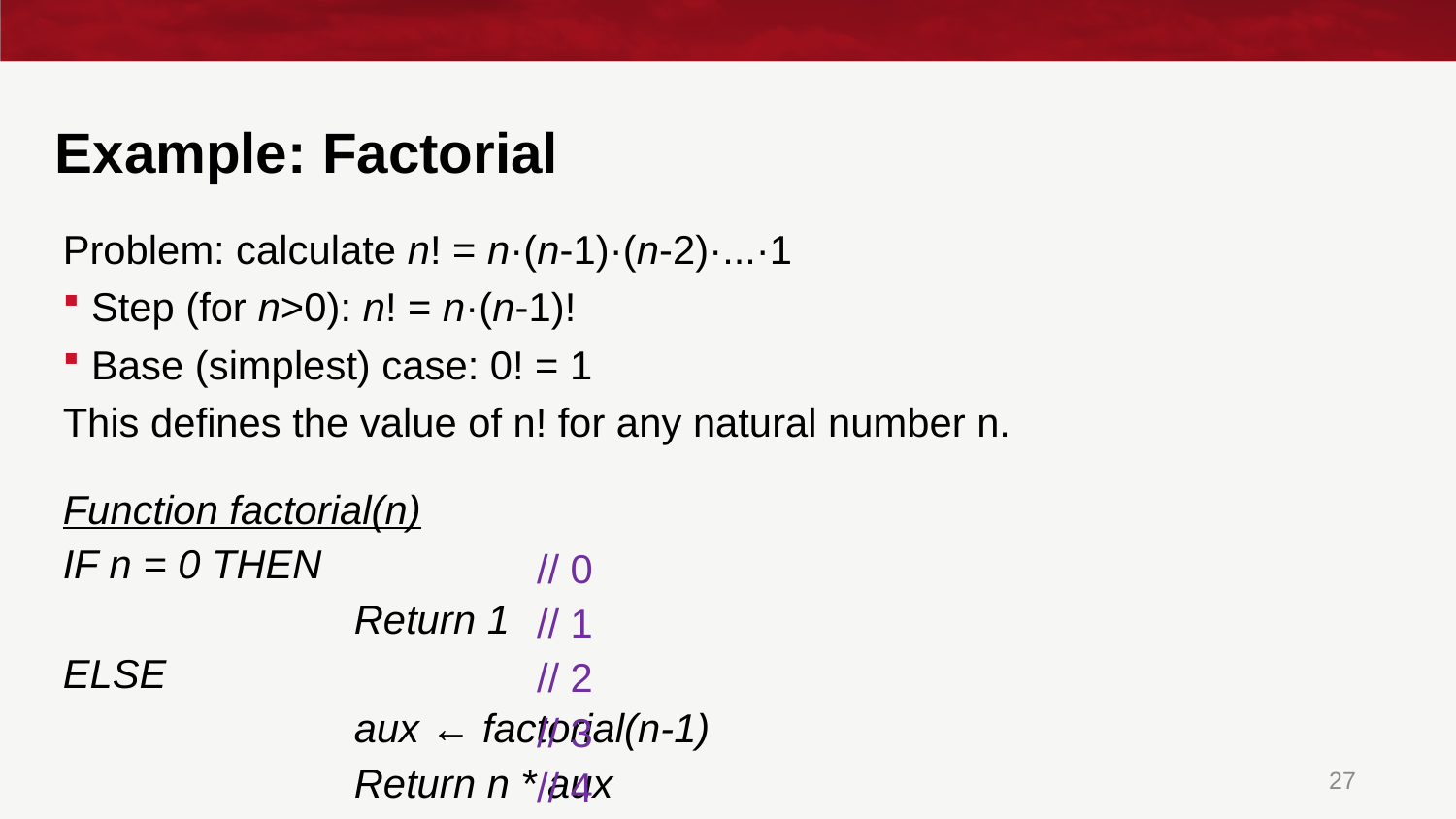

# Example: Factorial
Problem: calculate n! = n·(n-1)·(n-2)·...·1
Step (for n>0): n! = n·(n-1)!
Base (simplest) case: 0! = 1
This defines the value of n! for any natural number n.

Function factorial(n)
IF n = 0 THEN
		Return 1
ELSE
		aux ← factorial(n-1)
		Return n * aux
// 0
// 1
// 2
// 3
// 4